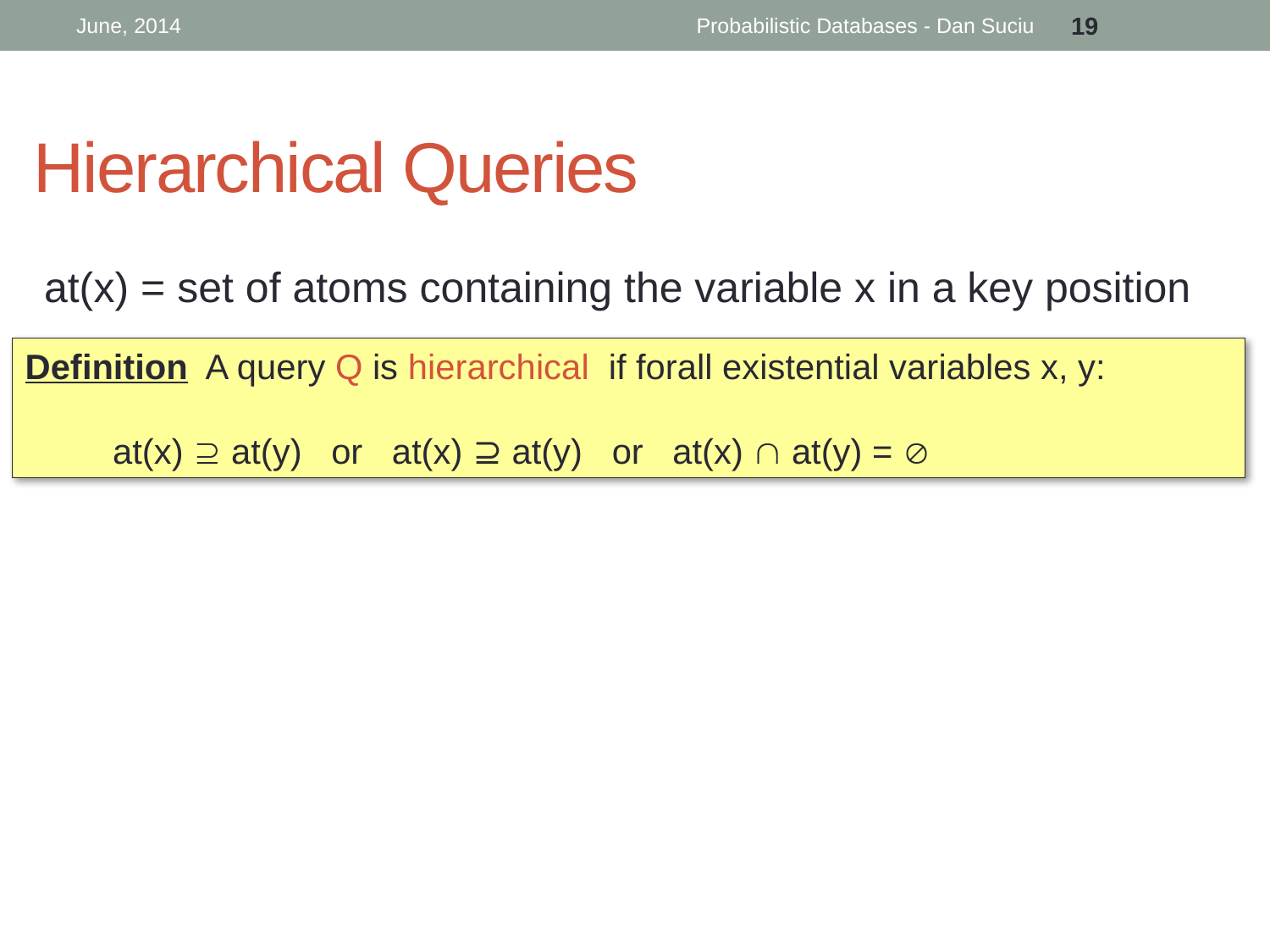

June, 2014
Probabilistic Databases - Dan Suciu
19
# Hierarchical Queries
at(x) = set of atoms containing the variable x in a key position
Definition  A query Q is hierarchical  if forall existential variables x, y:

         at(x) ⊇ at(y)   or   at(x) ⊇ at(y)   or   at(x) ∩ at(y) = ∅